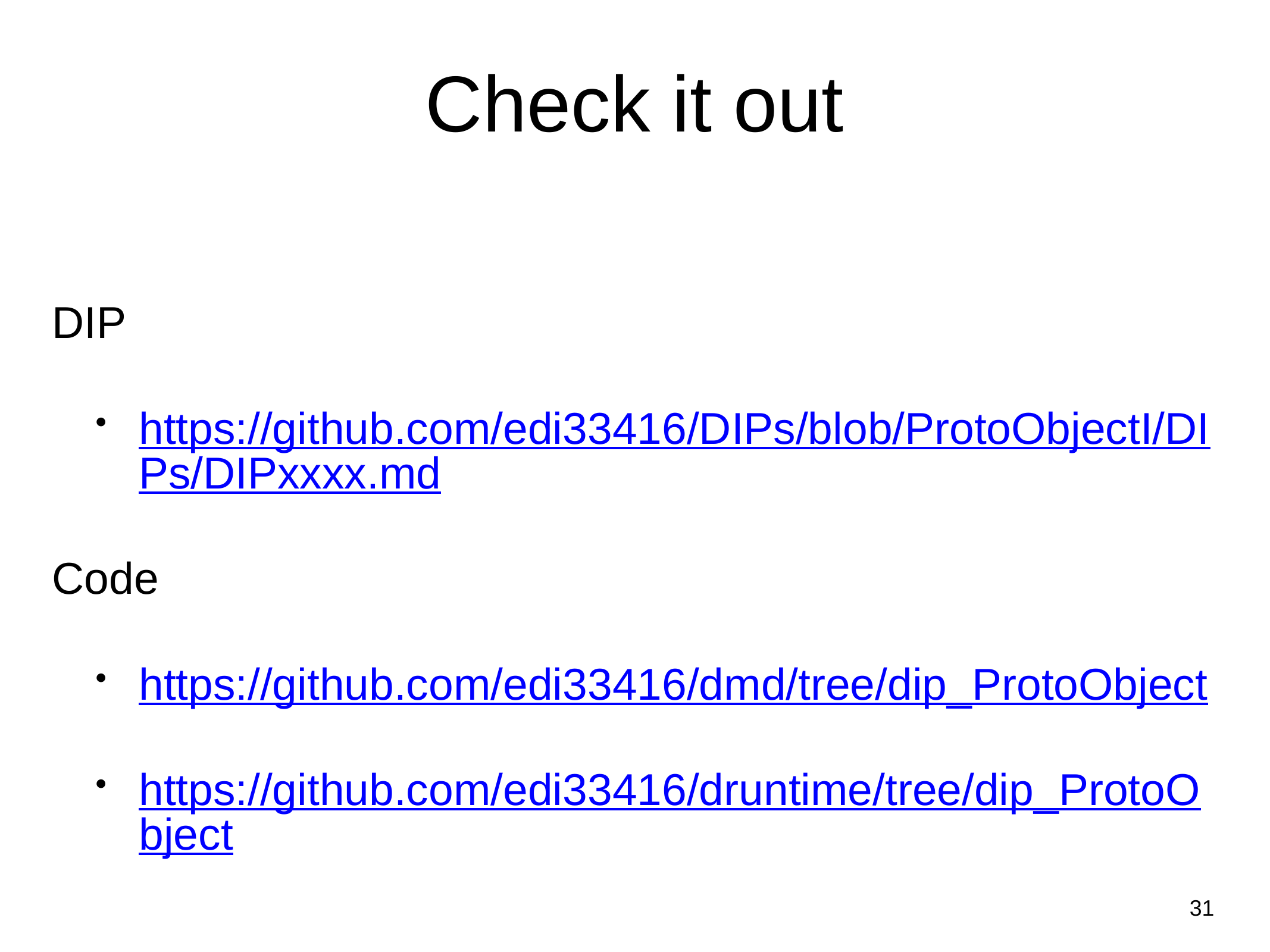

# Check it out
DIP
https://github.com/edi33416/DIPs/blob/ProtoObjectI/DIPs/DIPxxxx.md
Code
https://github.com/edi33416/dmd/tree/dip_ProtoObject
https://github.com/edi33416/druntime/tree/dip_ProtoObject
31